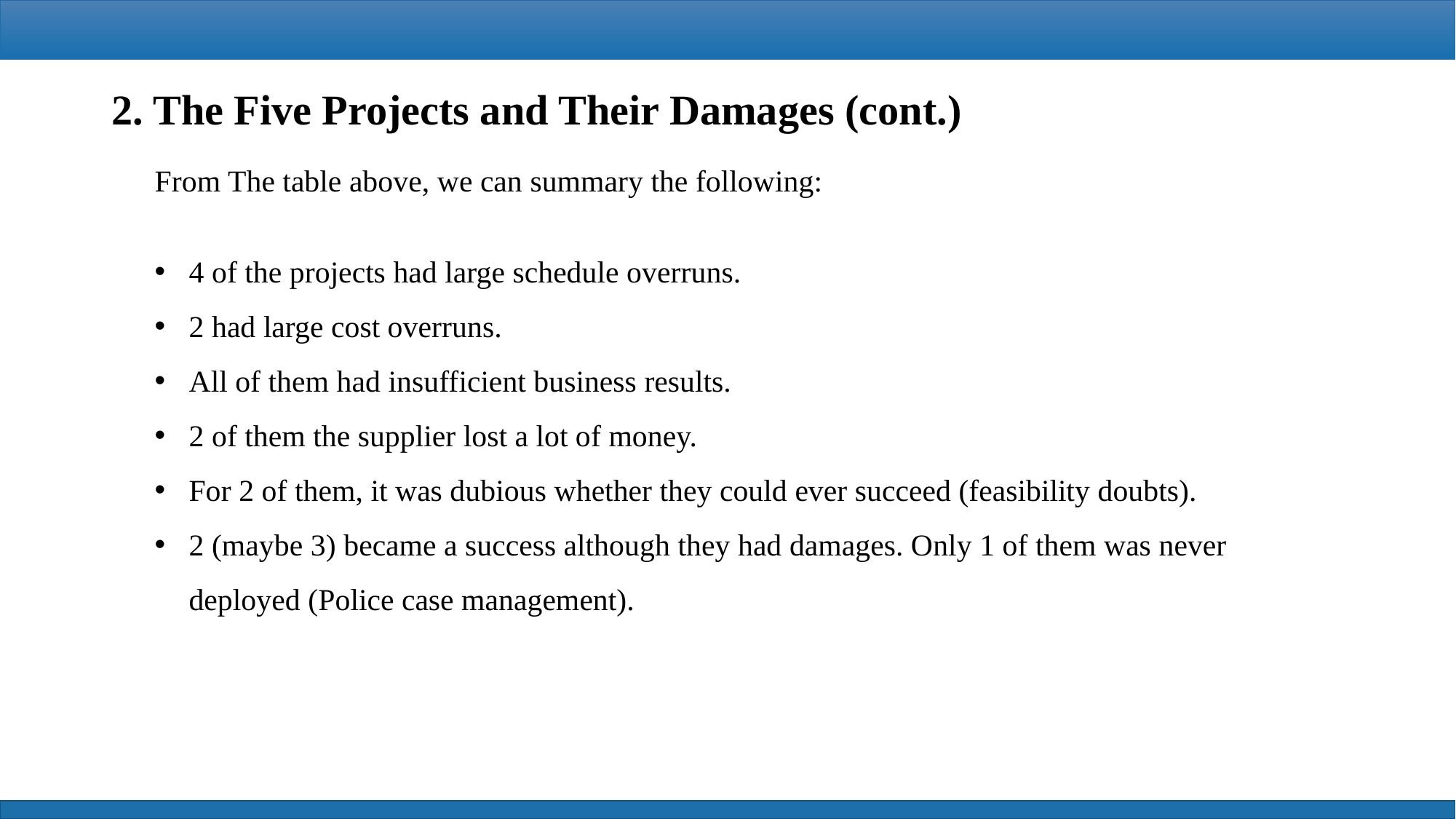

2. The Five Projects and Their Damages (cont.)
From The table above, we can summary the following:

4 of the projects had large schedule overruns.
2 had large cost overruns.
All of them had insufficient business results.
2 of them the supplier lost a lot of money.
For 2 of them, it was dubious whether they could ever succeed (feasibility doubts).
2 (maybe 3) became a success although they had damages. Only 1 of them was never deployed (Police case management).